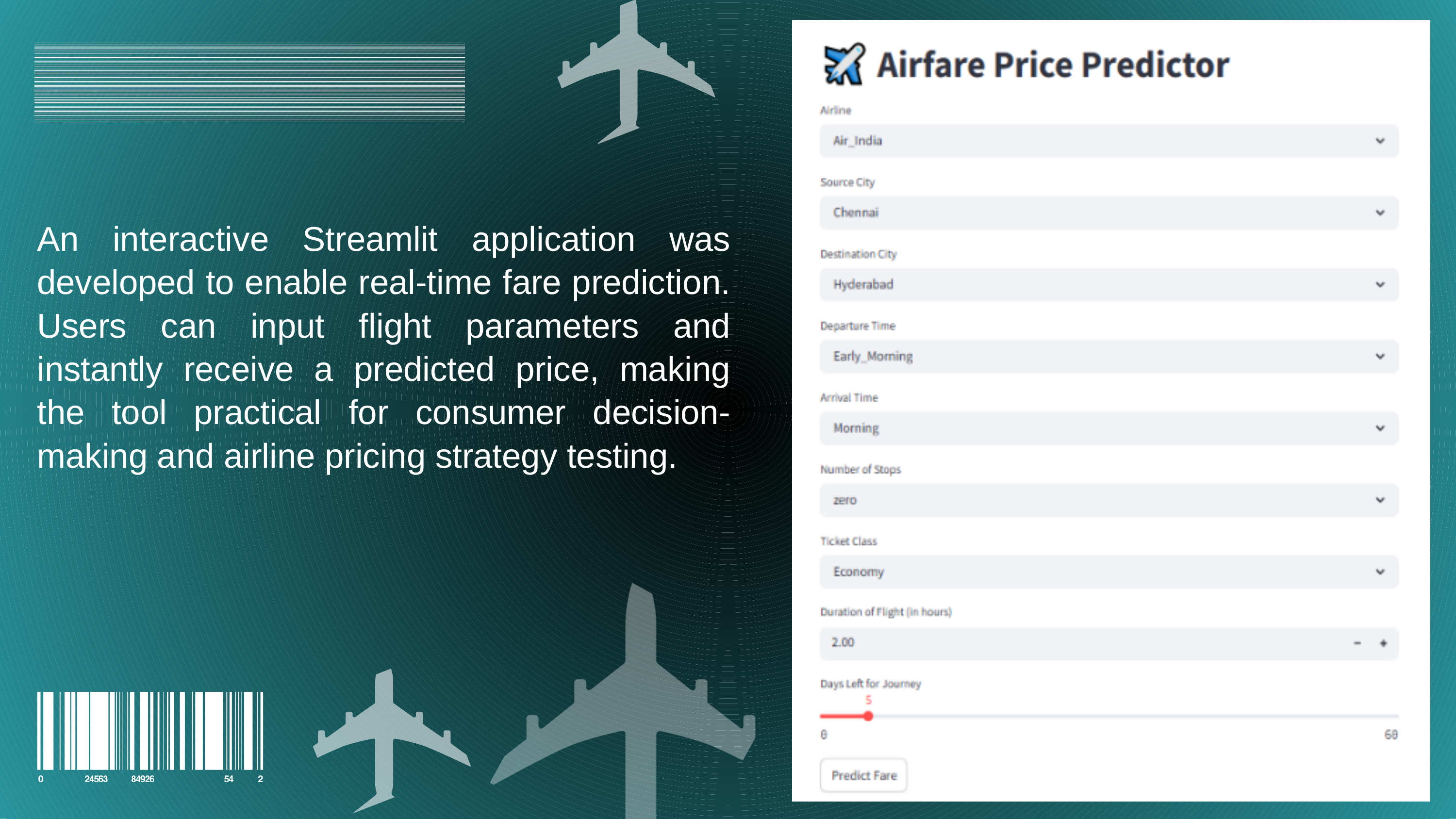

An interactive Streamlit application was developed to enable real-time fare prediction. Users can input flight parameters and instantly receive a predicted price, making the tool practical for consumer decision-making and airline pricing strategy testing.